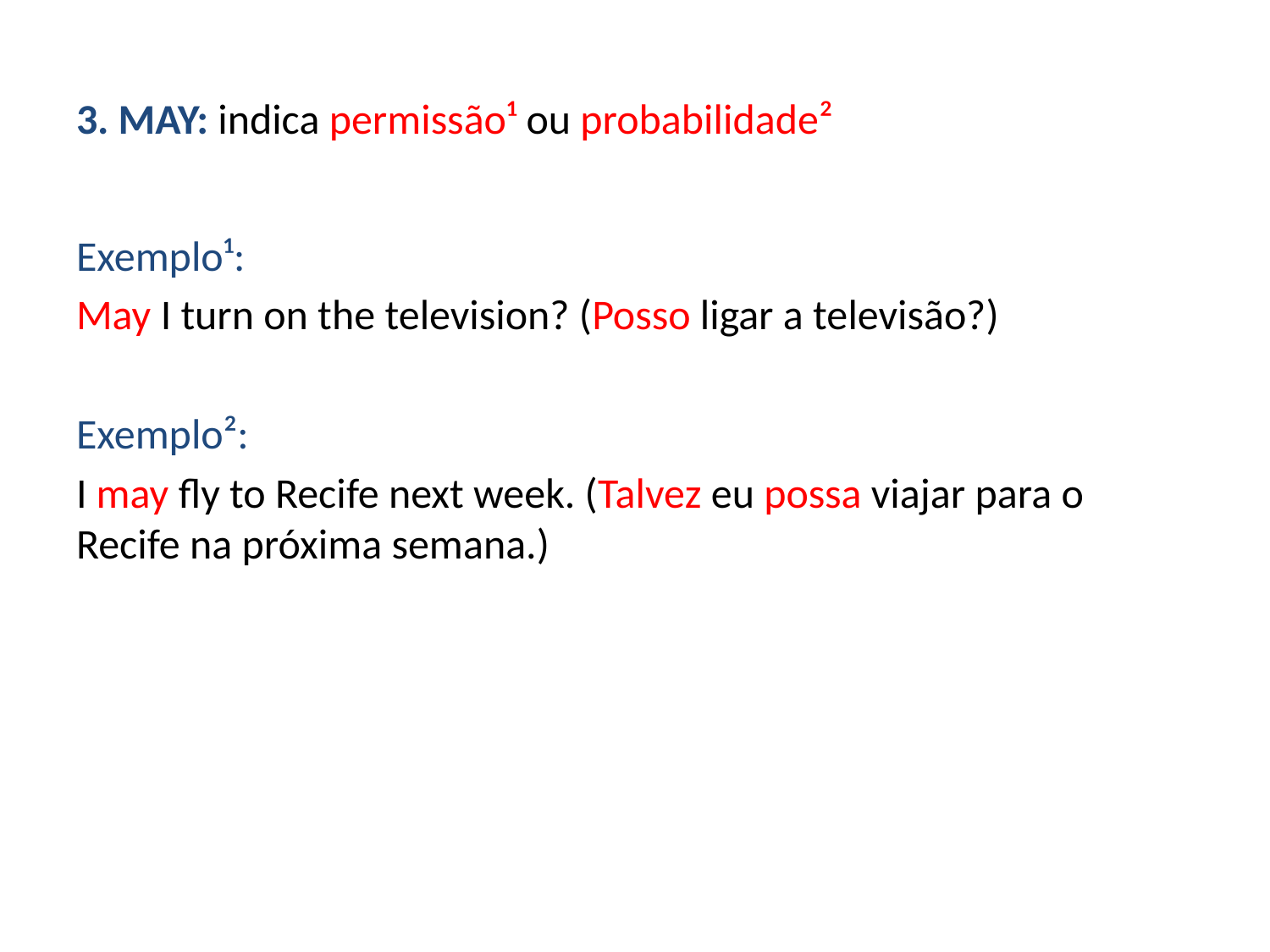

# 3. MAY: indica permissão¹ ou probabilidade²
Exemplo¹:
May I turn on the television? (Posso ligar a televisão?)

Exemplo²:
I may fly to Recife next week. (Talvez eu possa viajar para o Recife na próxima semana.)